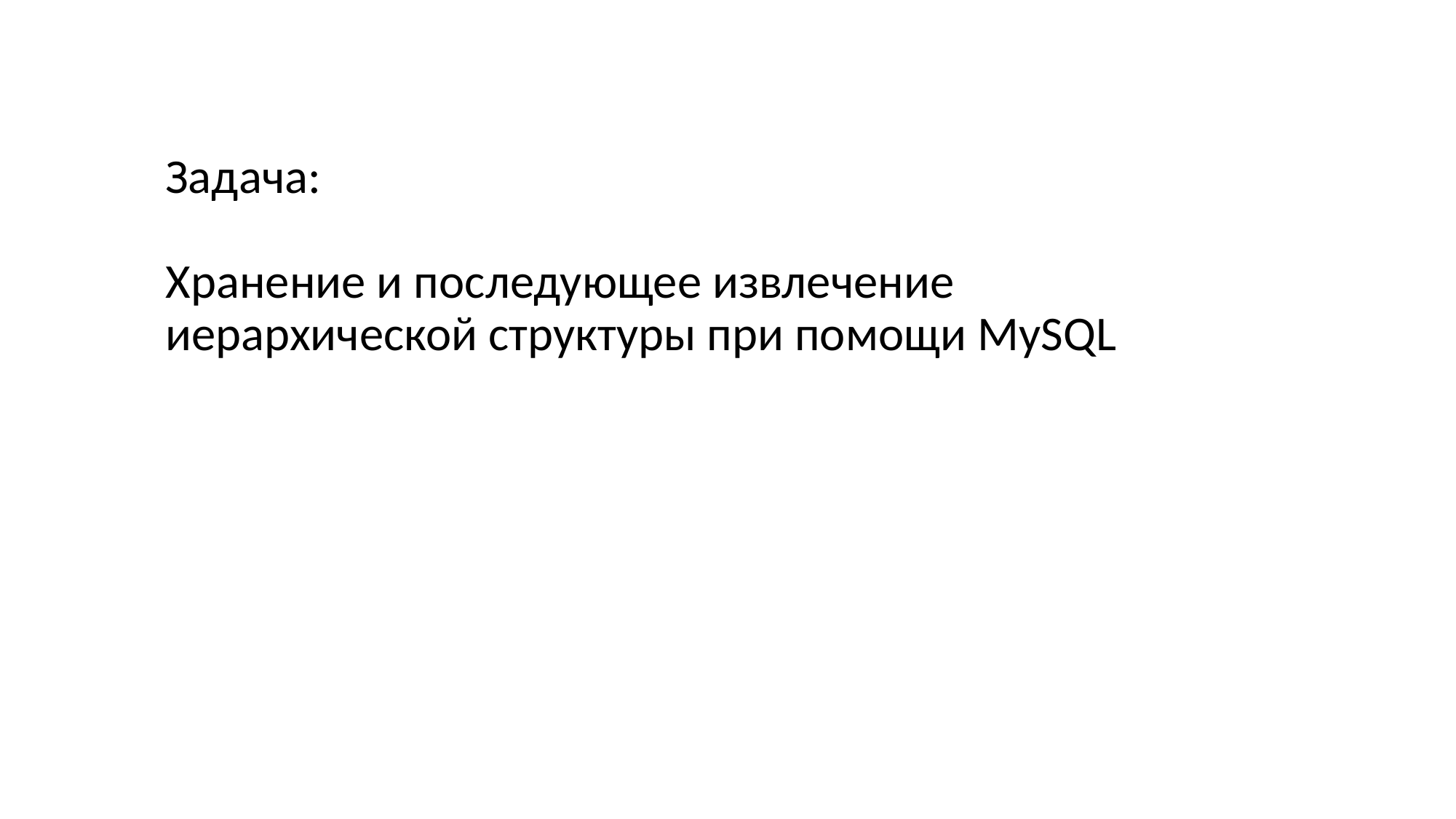

# Задача: Хранение и последующее извлечение иерархической структуры при помощи MySQL